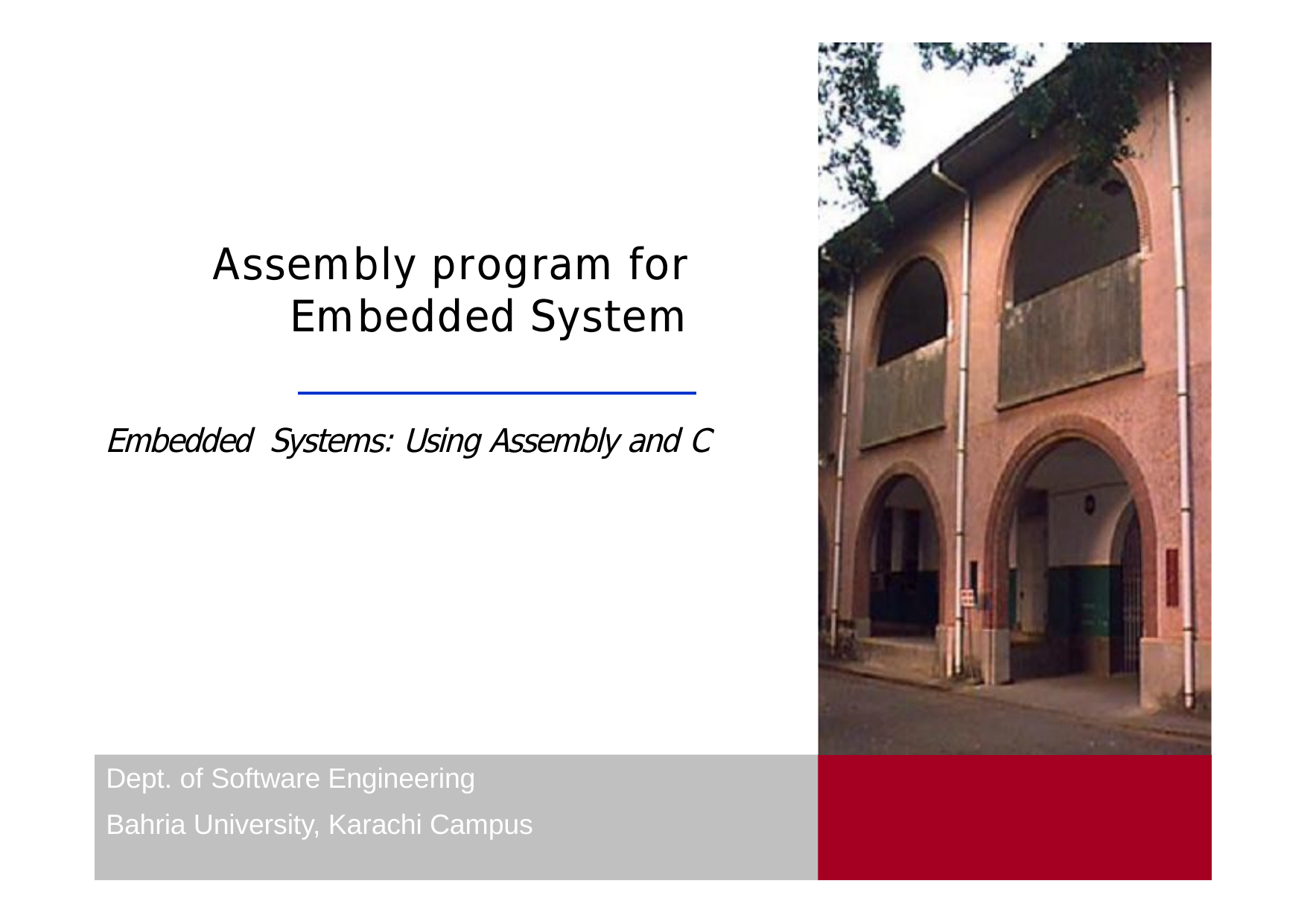

# Assembly program for Embedded System
Embedded  Systems: Using Assembly and C

Dept. of Software Engineering
Bahria University, Karachi Campus